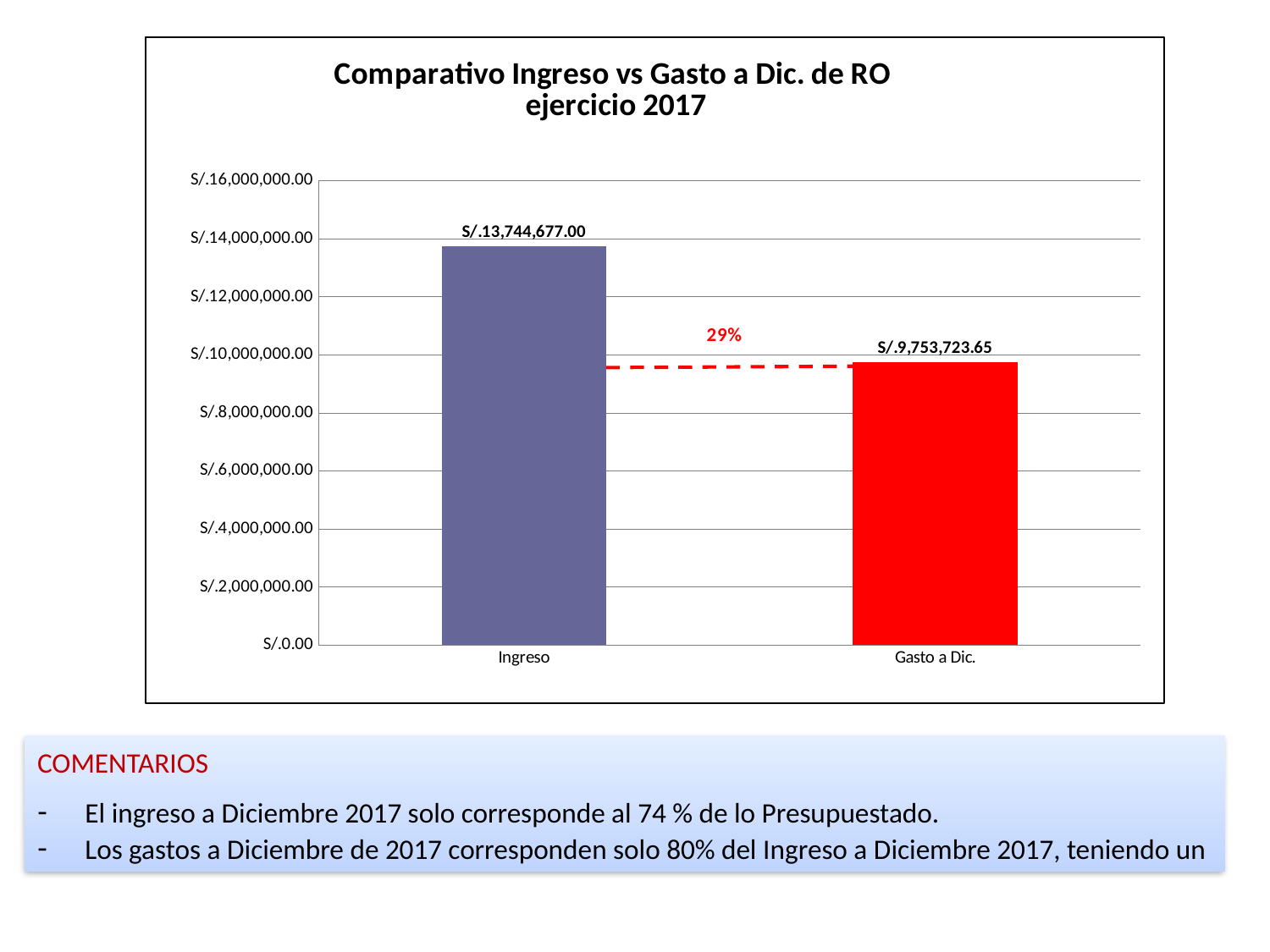

### Chart: Comparativo Ingreso vs Gasto a Dic. de RO
ejercicio 2017

| Category | RO |
|---|---|
| Ingreso | 13744677.0 |
| Gasto a Dic. | 9753723.649999999 |
COMENTARIOS
El ingreso a Diciembre 2017 solo corresponde al 74 % de lo Presupuestado.
Los gastos a Diciembre de 2017 corresponden solo 80% del Ingreso a Diciembre 2017, teniendo un